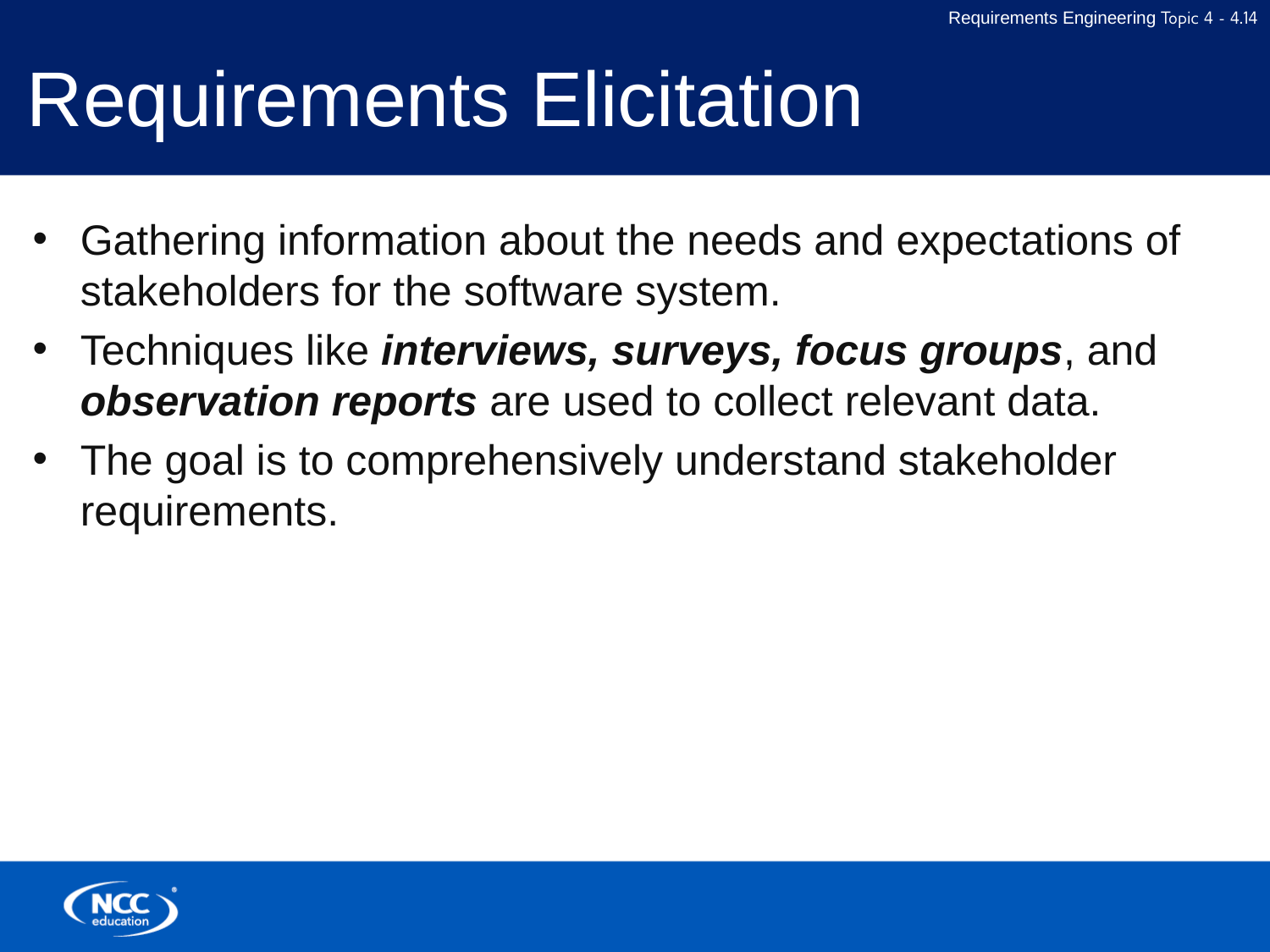

# Requirements Elicitation
Gathering information about the needs and expectations of stakeholders for the software system.
Techniques like interviews, surveys, focus groups, and observation reports are used to collect relevant data.
The goal is to comprehensively understand stakeholder requirements.